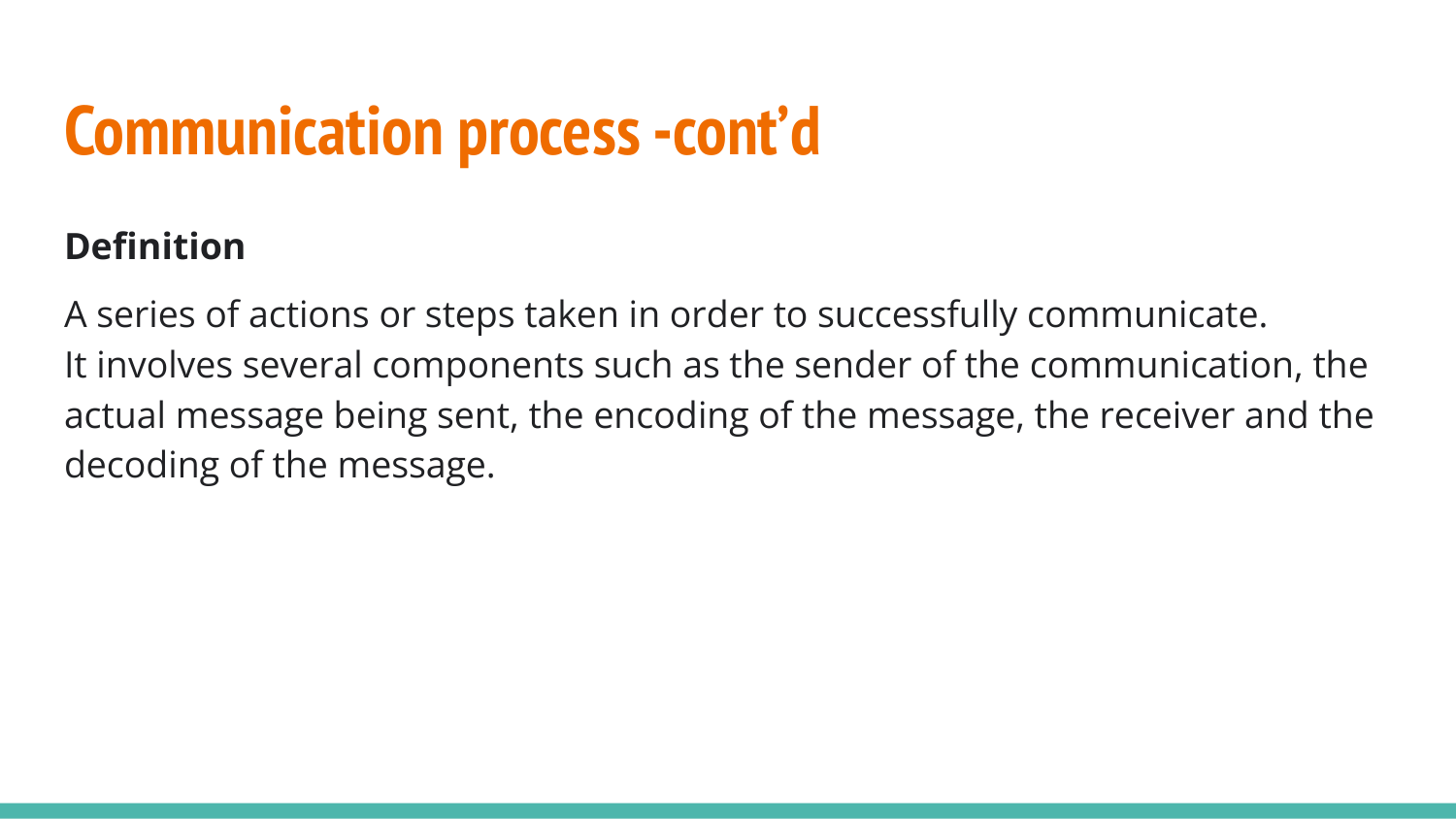

# Communication process -cont’d
Definition
A series of actions or steps taken in order to successfully communicate.
It involves several components such as the sender of the communication, the actual message being sent, the encoding of the message, the receiver and the decoding of the message.